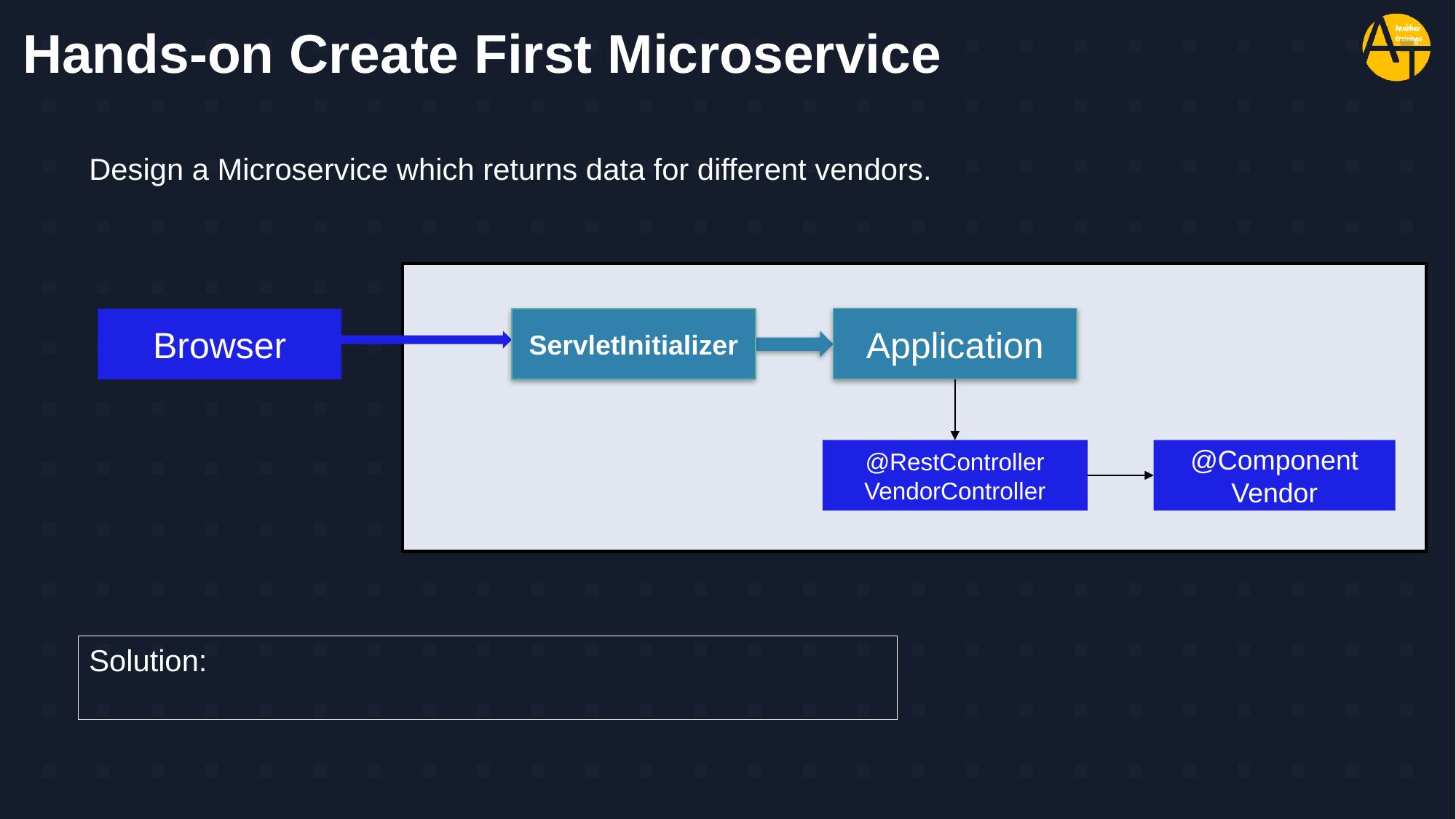

# Hands-on Create First Microservice
Design a Microservice which returns data for different vendors.

Application
Browser
ServletInitializer
@RestController
VendorController
@Component
Vendor

Solution: